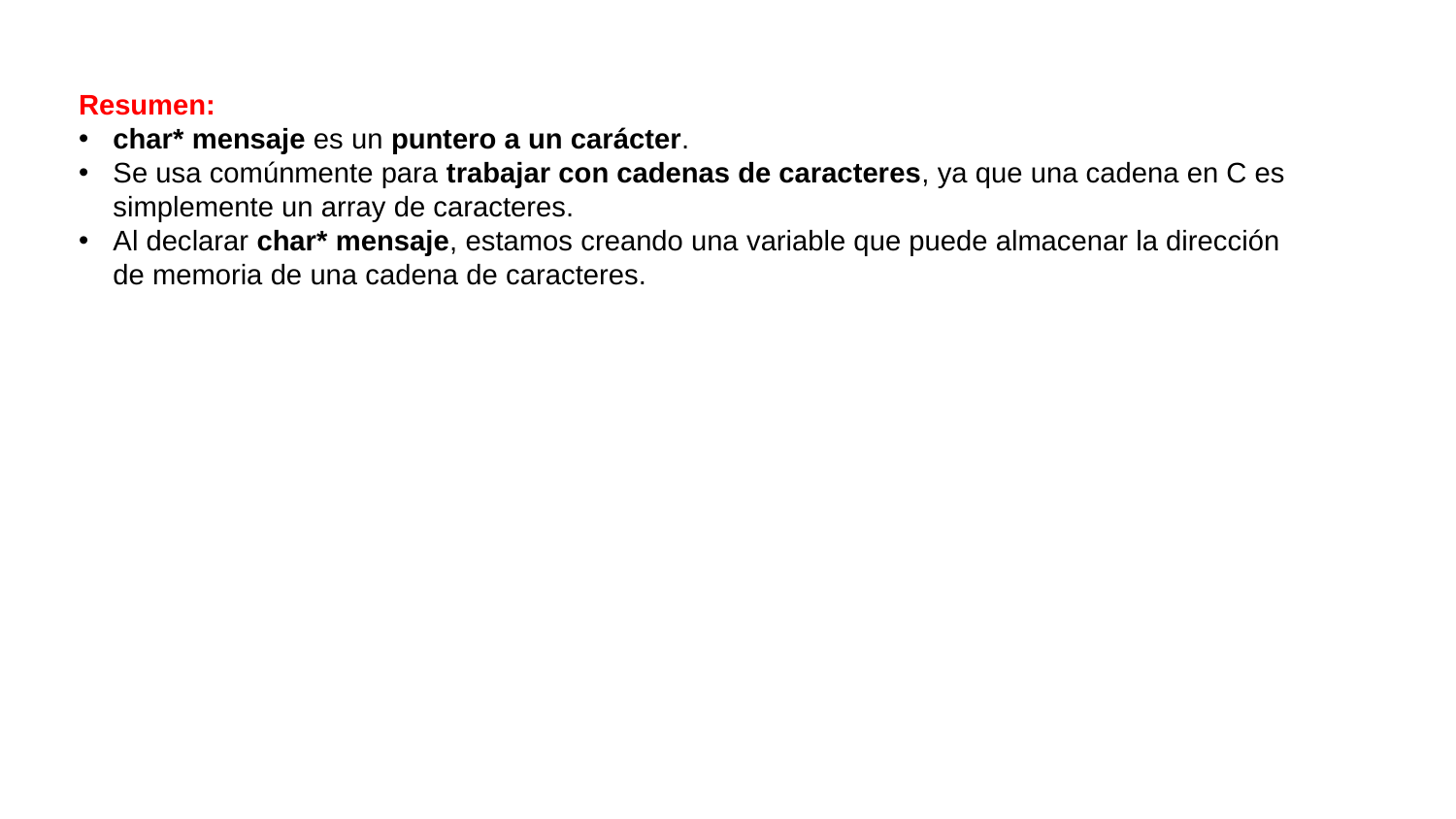

Resumen:
char* mensaje es un puntero a un carácter.
Se usa comúnmente para trabajar con cadenas de caracteres, ya que una cadena en C es simplemente un array de caracteres.
Al declarar char* mensaje, estamos creando una variable que puede almacenar la dirección de memoria de una cadena de caracteres.